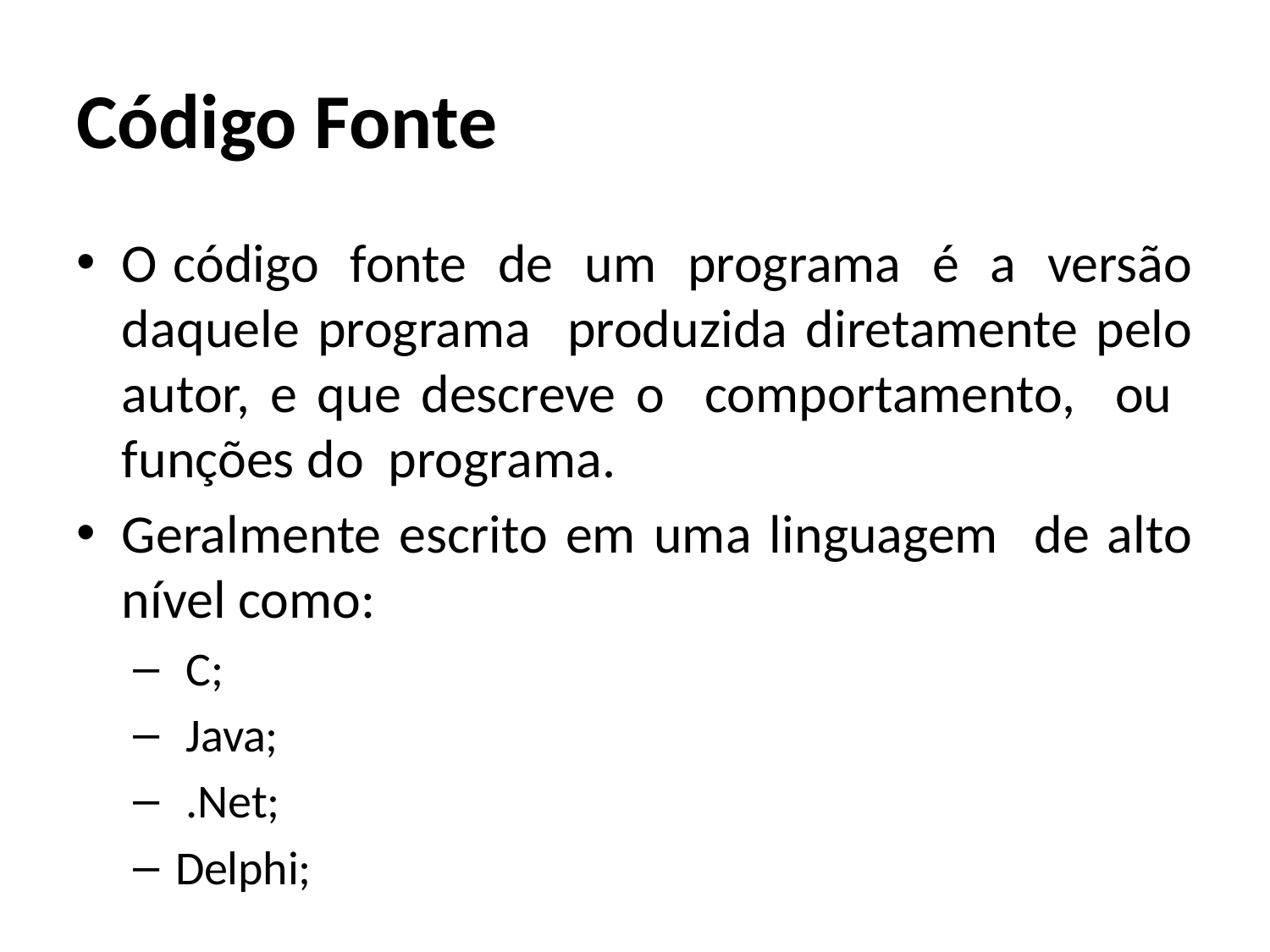

# Código Fonte
O código  fonte  de  um  programa  é  a  versão daquele programa  produzida diretamente pelo autor, e que descreve o  comportamento,  ou  funções do  programa.
Geralmente escrito em uma linguagem  de alto nível como:
 C;
 Java;
 .Net;
Delphi;